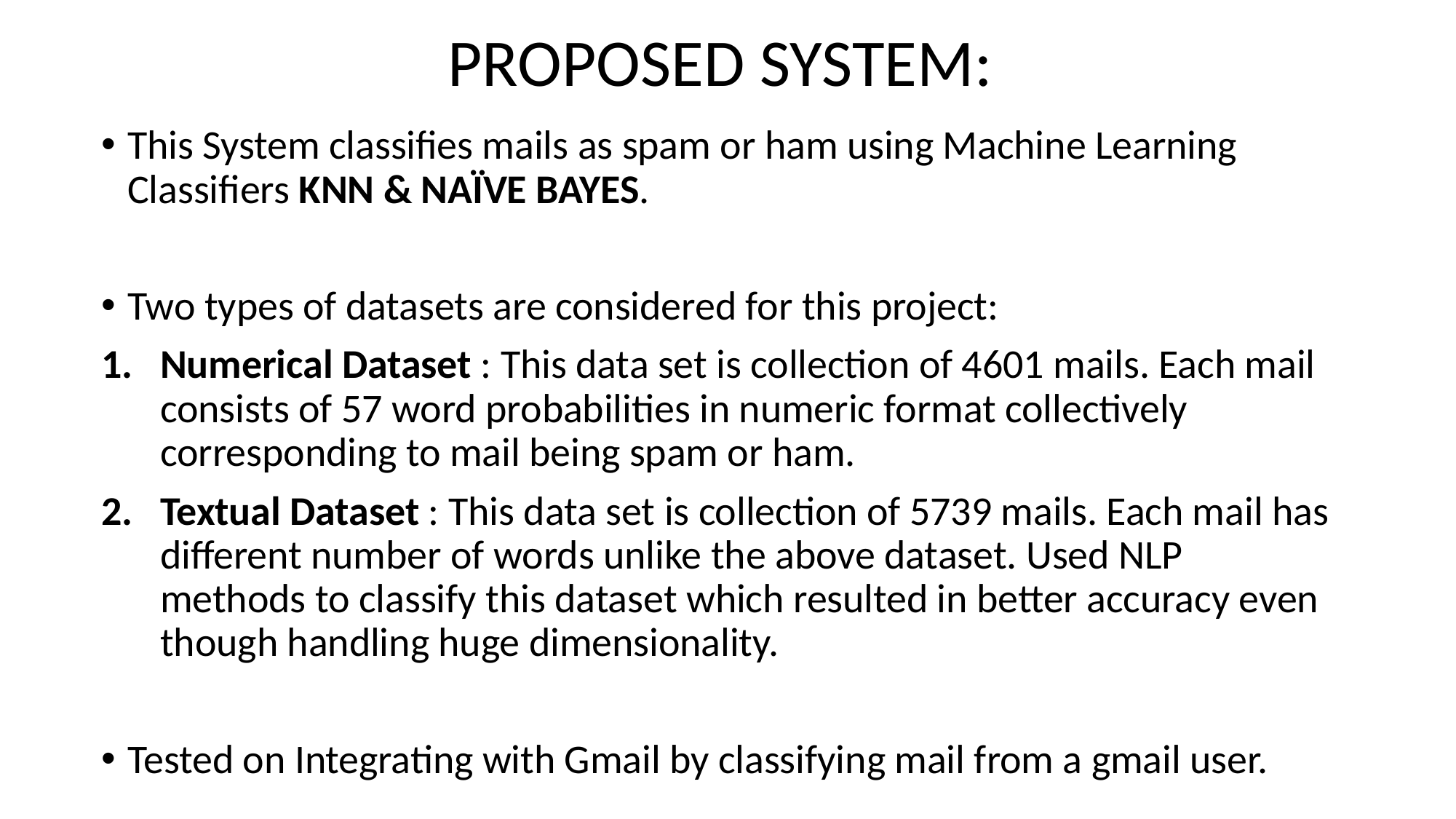

# PROPOSED SYSTEM:
This System classifies mails as spam or ham using Machine Learning Classifiers KNN & NAÏVE BAYES.

Two types of datasets are considered for this project:
Numerical Dataset : This data set is collection of 4601 mails. Each mail consists of 57 word probabilities in numeric format collectively corresponding to mail being spam or ham.
Textual Dataset : This data set is collection of 5739 mails. Each mail has different number of words unlike the above dataset. Used NLP methods to classify this dataset which resulted in better accuracy even though handling huge dimensionality.

Tested on Integrating with Gmail by classifying mail from a gmail user.